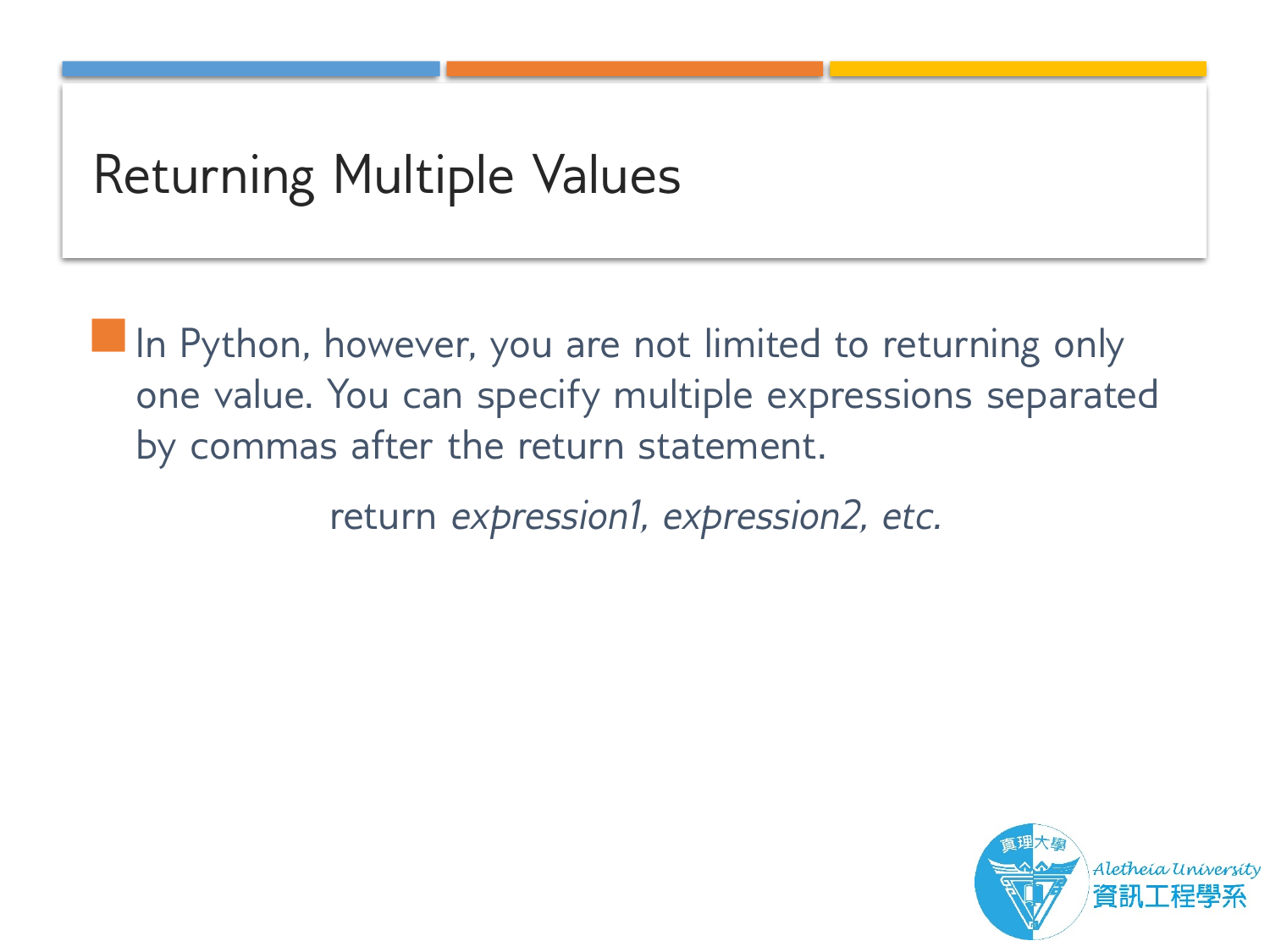

# Returning Multiple Values
In Python, however, you are not limited to returning only one value. You can specify multiple expressions separated by commas after the return statement.
return expression1, expression2, etc.